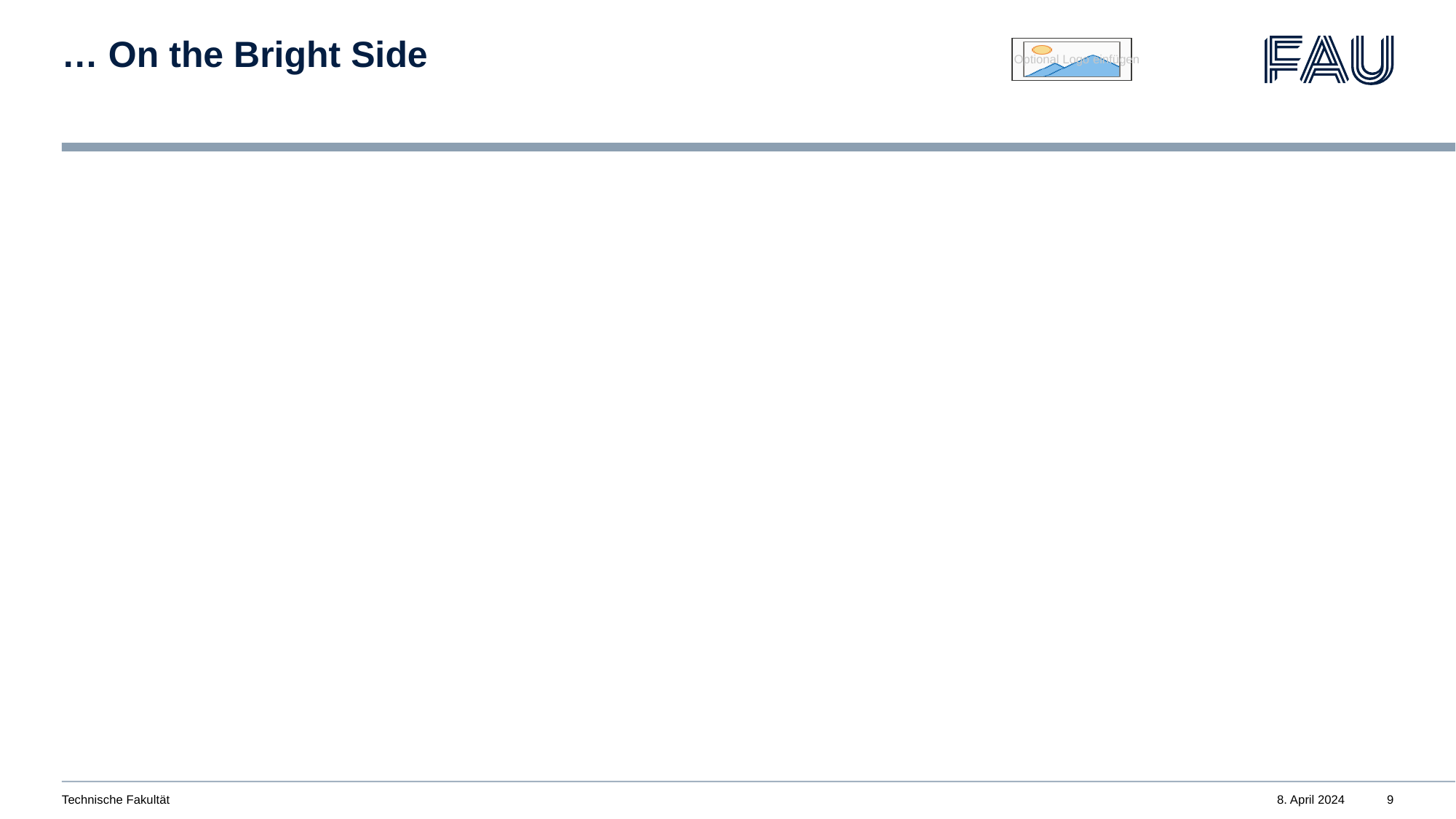

# … On the Bright Side

Technische Fakultät
8. April 2024
9